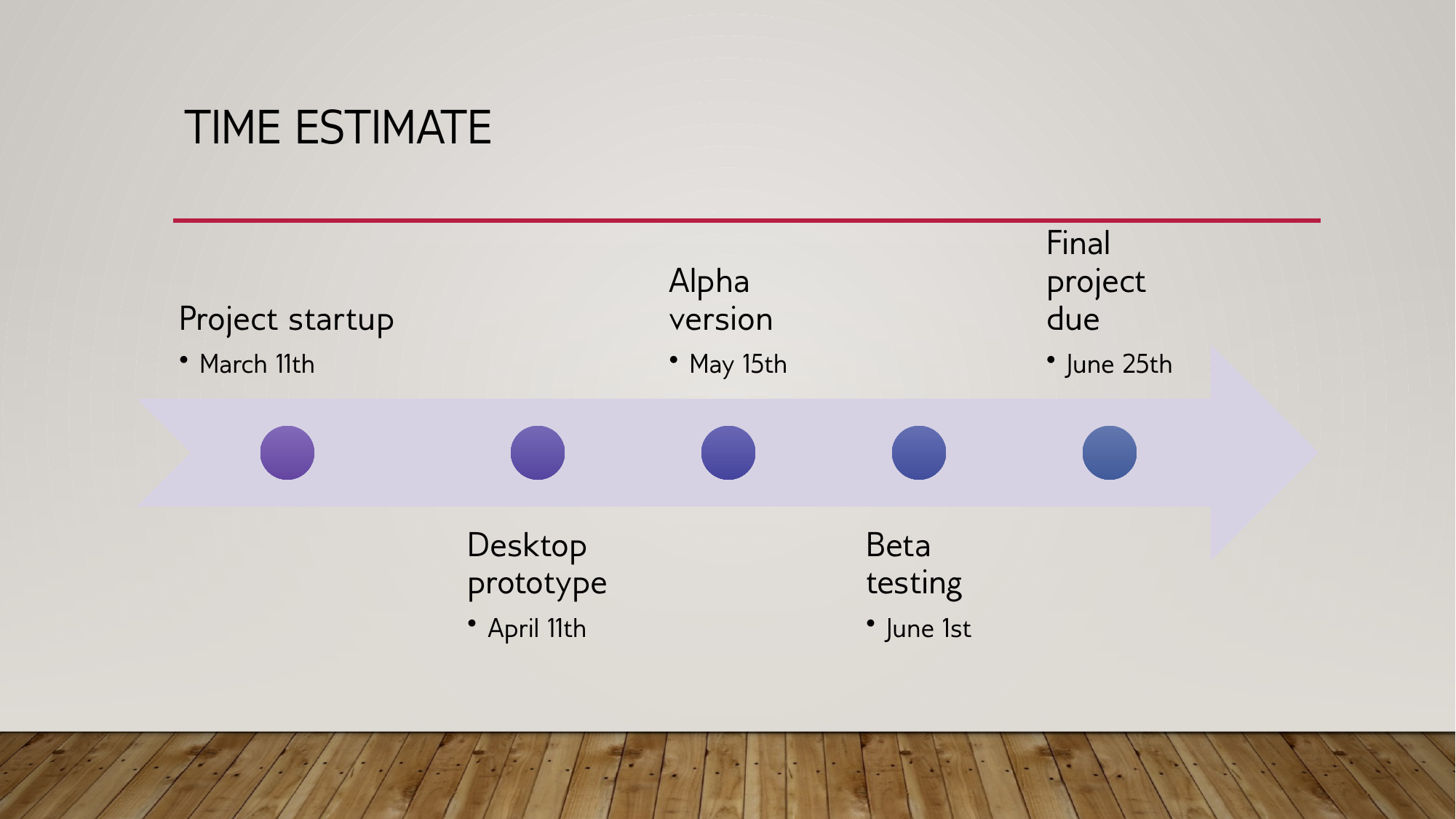

# Time estimate
Project startup
March 11th
Desktop
prototype
April 11th
Alpha version
May 15th
Beta testing
June 1st
Final project due
June 25th